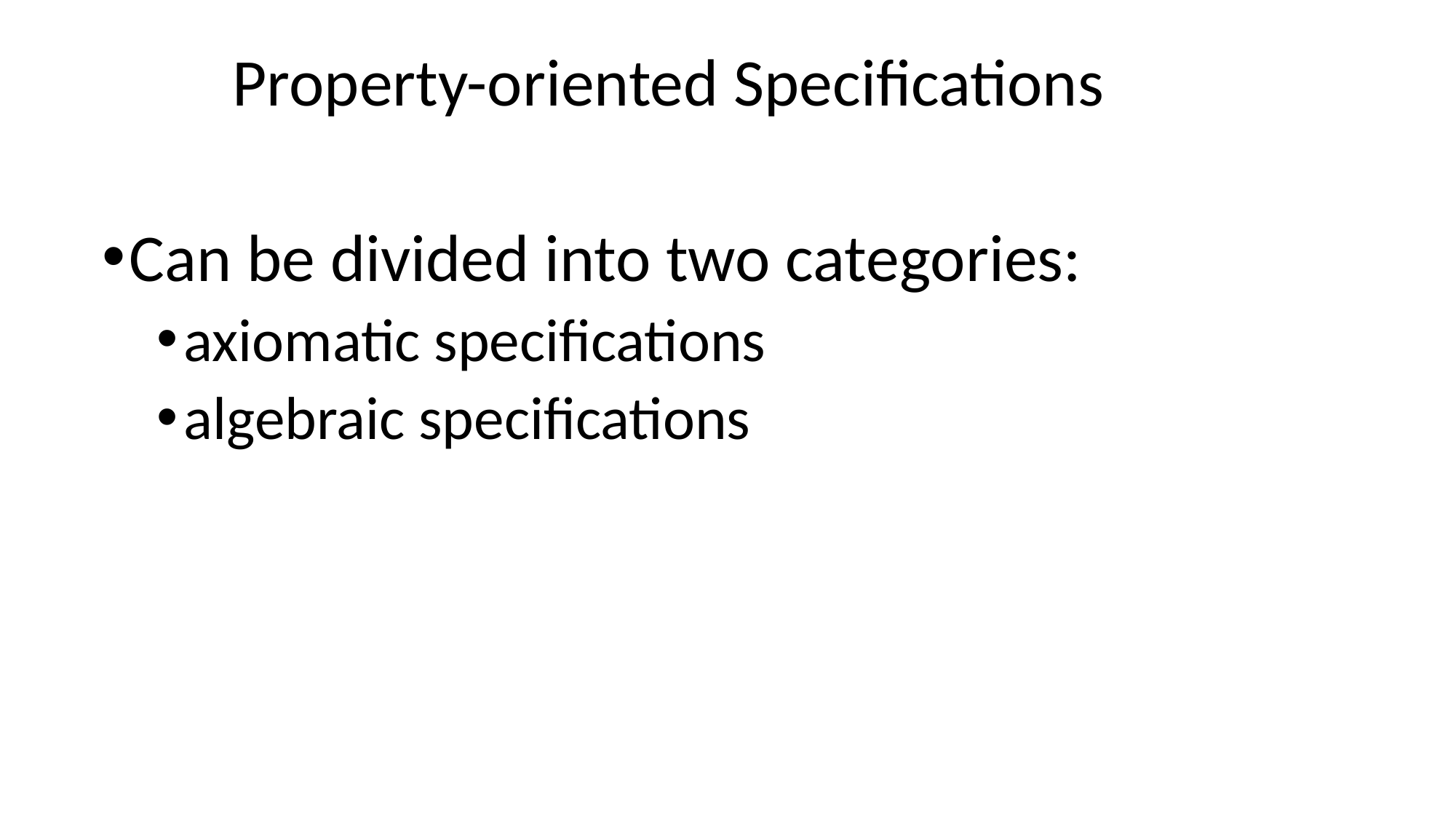

# Property-oriented Specifications
Can be divided into two categories:
axiomatic specifications
algebraic specifications